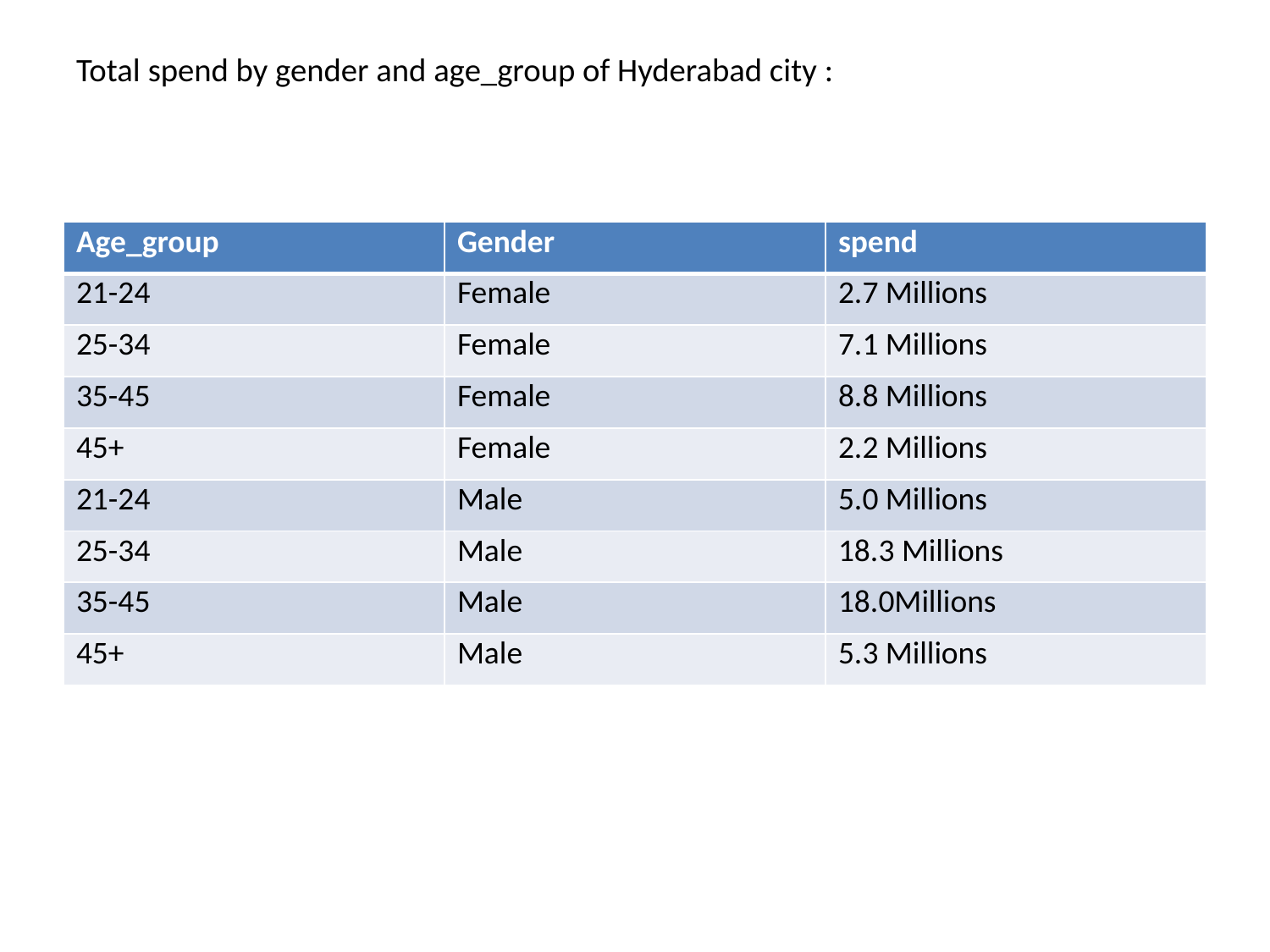

# Total spend by gender and age_group of Hyderabad city :
| Age\_group | Gender | spend |
| --- | --- | --- |
| 21-24 | Female | 2.7 Millions |
| 25-34 | Female | 7.1 Millions |
| 35-45 | Female | 8.8 Millions |
| 45+ | Female | 2.2 Millions |
| 21-24 | Male | 5.0 Millions |
| 25-34 | Male | 18.3 Millions |
| 35-45 | Male | 18.0Millions |
| 45+ | Male | 5.3 Millions |